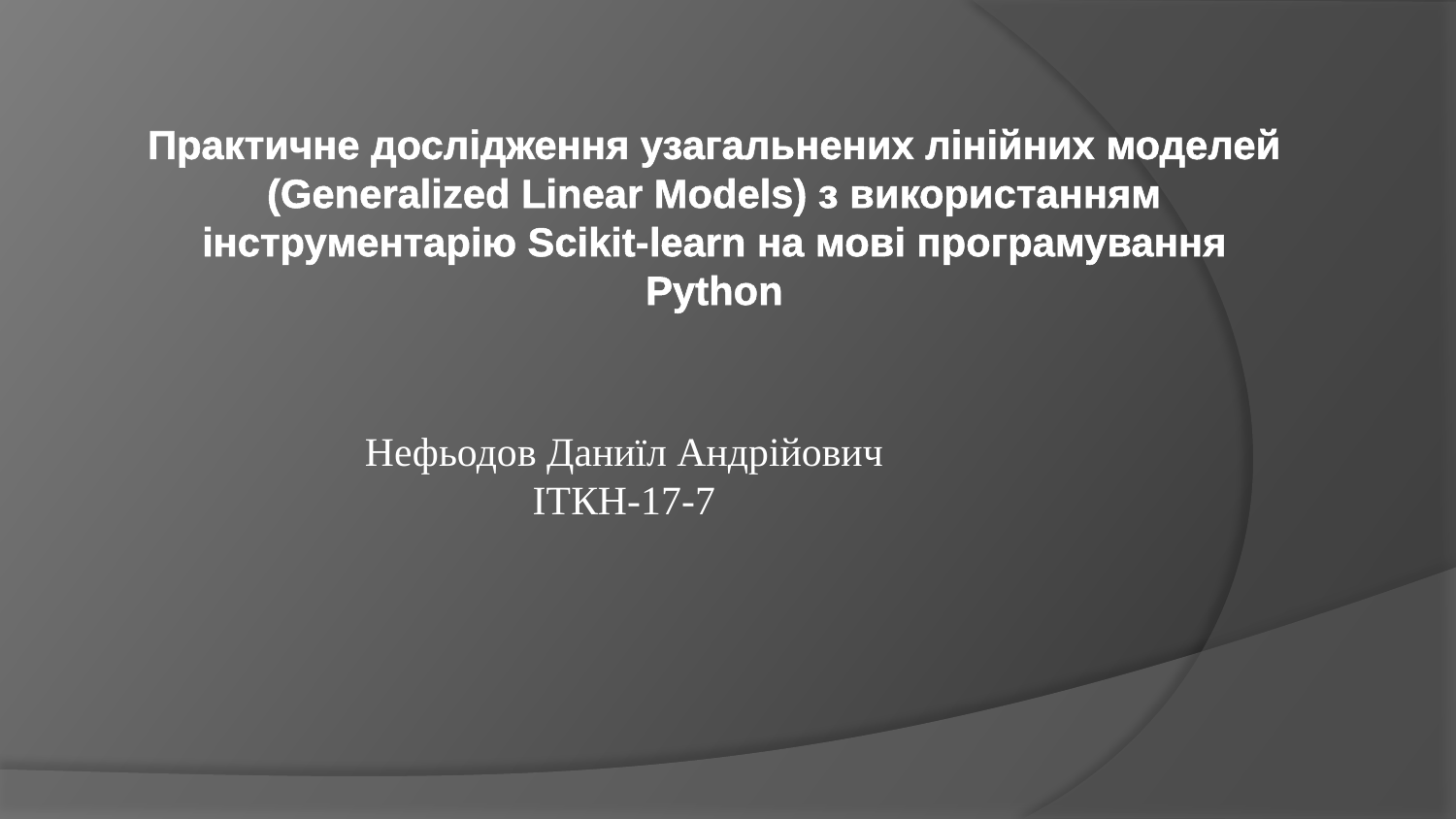

# Практичне дослідження узагальнених лінійних моделей (Generalized Linear Models) з використанням інструментарію Scikit-learn на мові програмування Python
Нефьодов Даниїл Андрійович
ІТКН-17-7